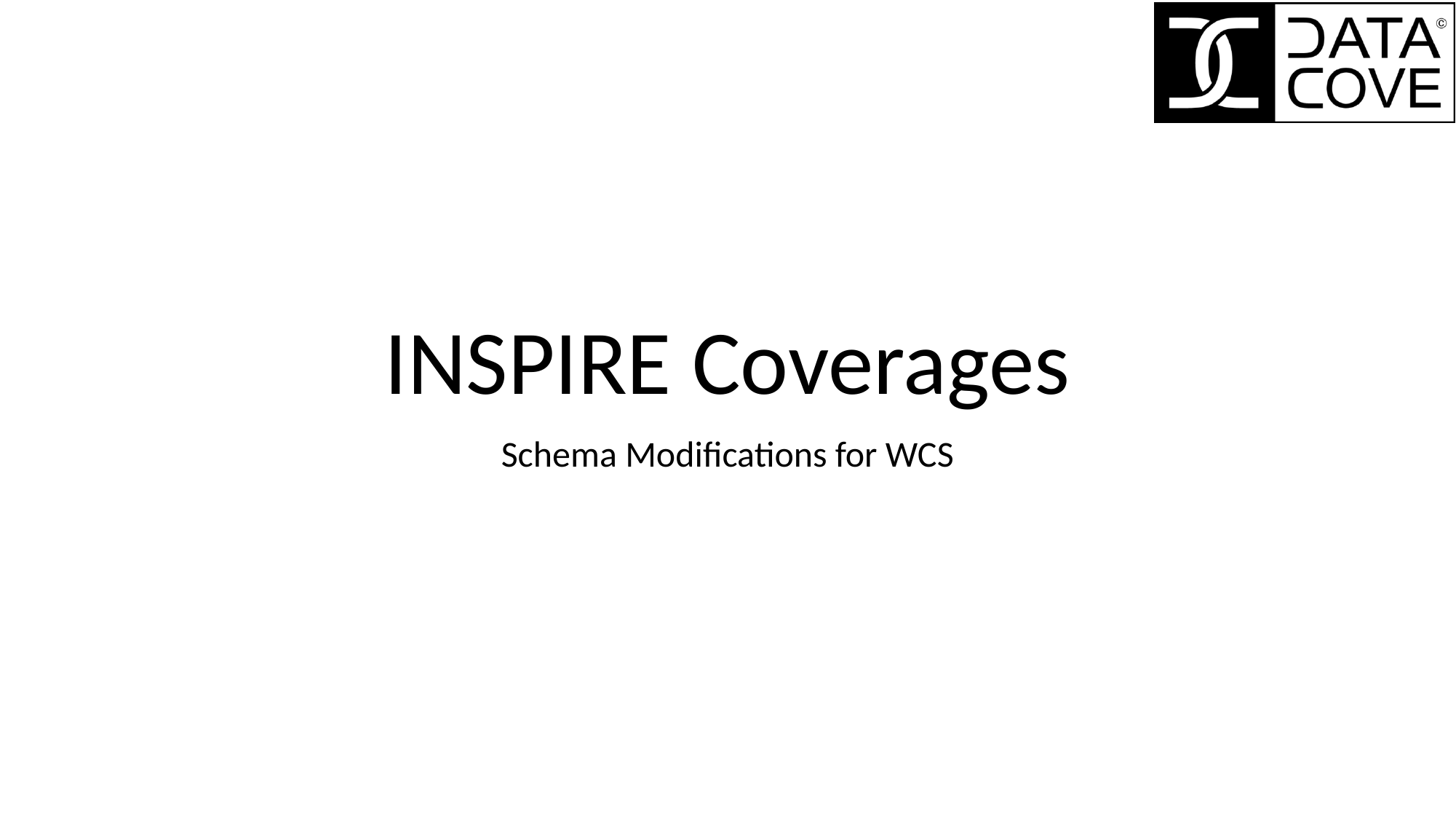

# INSPIRE Coverages
Schema Modifications for WCS